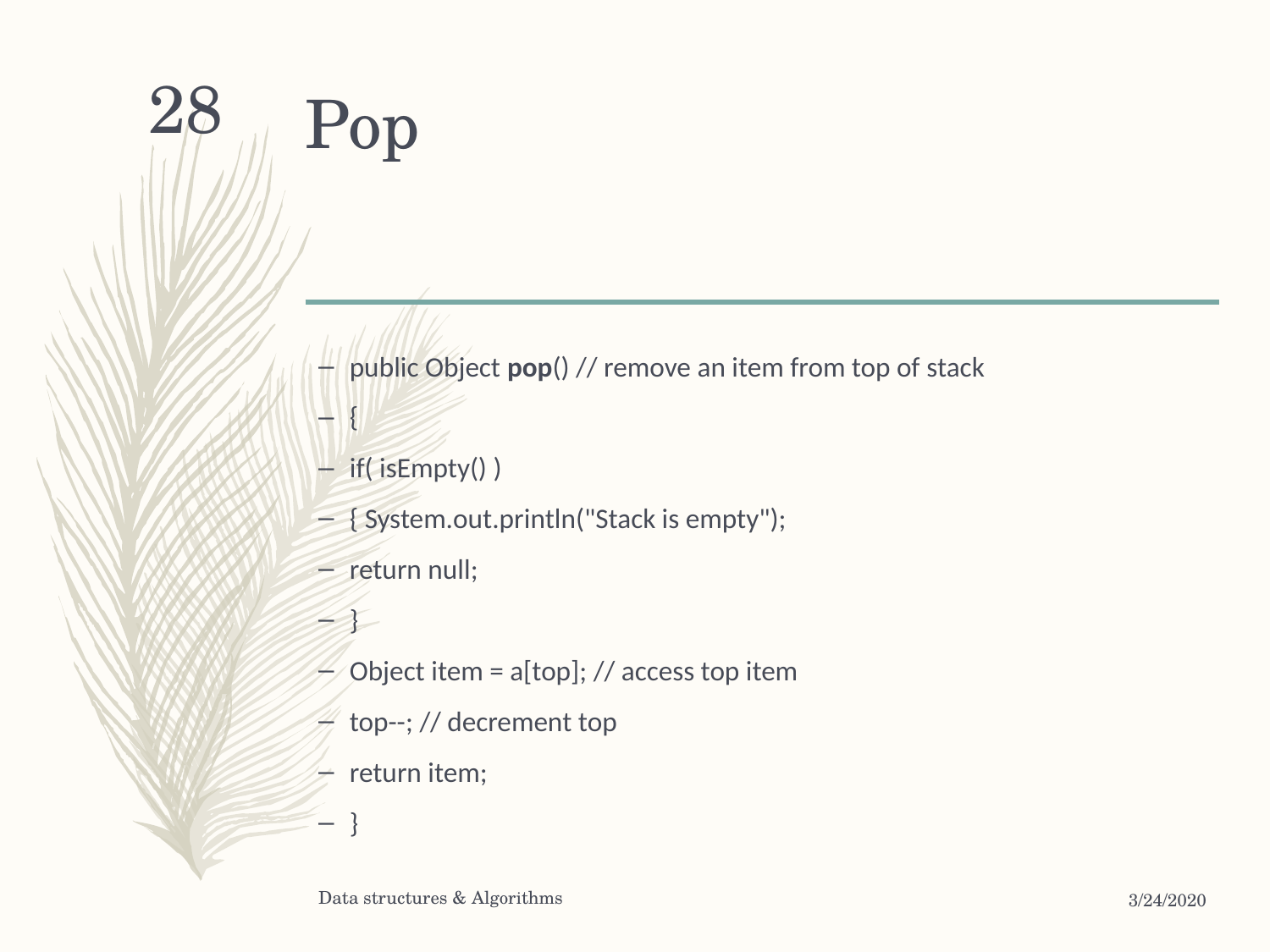

# Pop
28
public Object pop() // remove an item from top of stack
{
if( isEmpty() )
{ System.out.println("Stack is empty");
return null;
}
Object item = a[top]; // access top item
top--; // decrement top
return item;
}
Data structures & Algorithms
3/24/2020